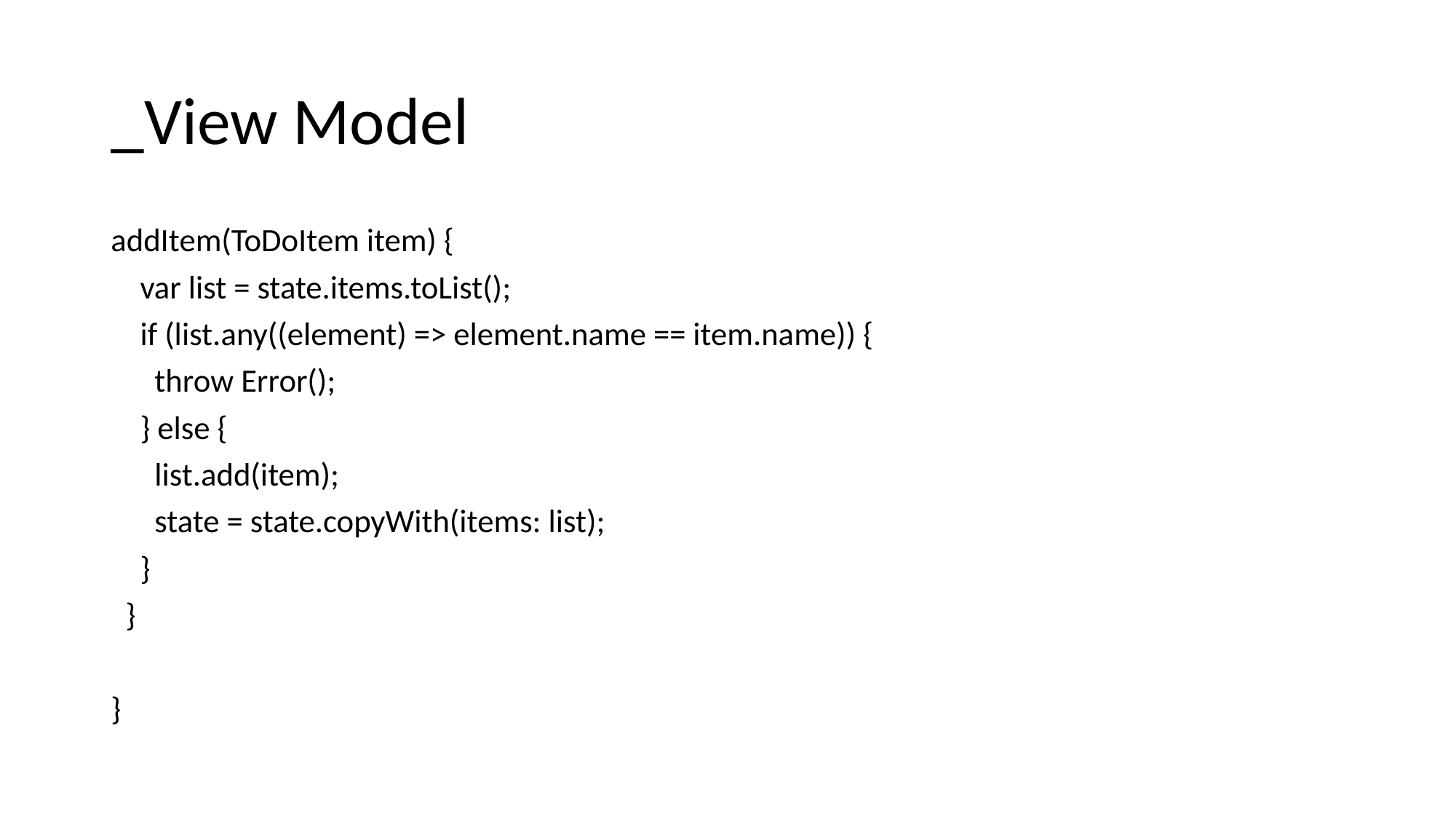

# _View Model
addItem(ToDoItem item) {
    var list = state.items.toList();
    if (list.any((element) => element.name == item.name)) {
      throw Error();
    } else {
      list.add(item);
      state = state.copyWith(items: list);
    }
  }

}